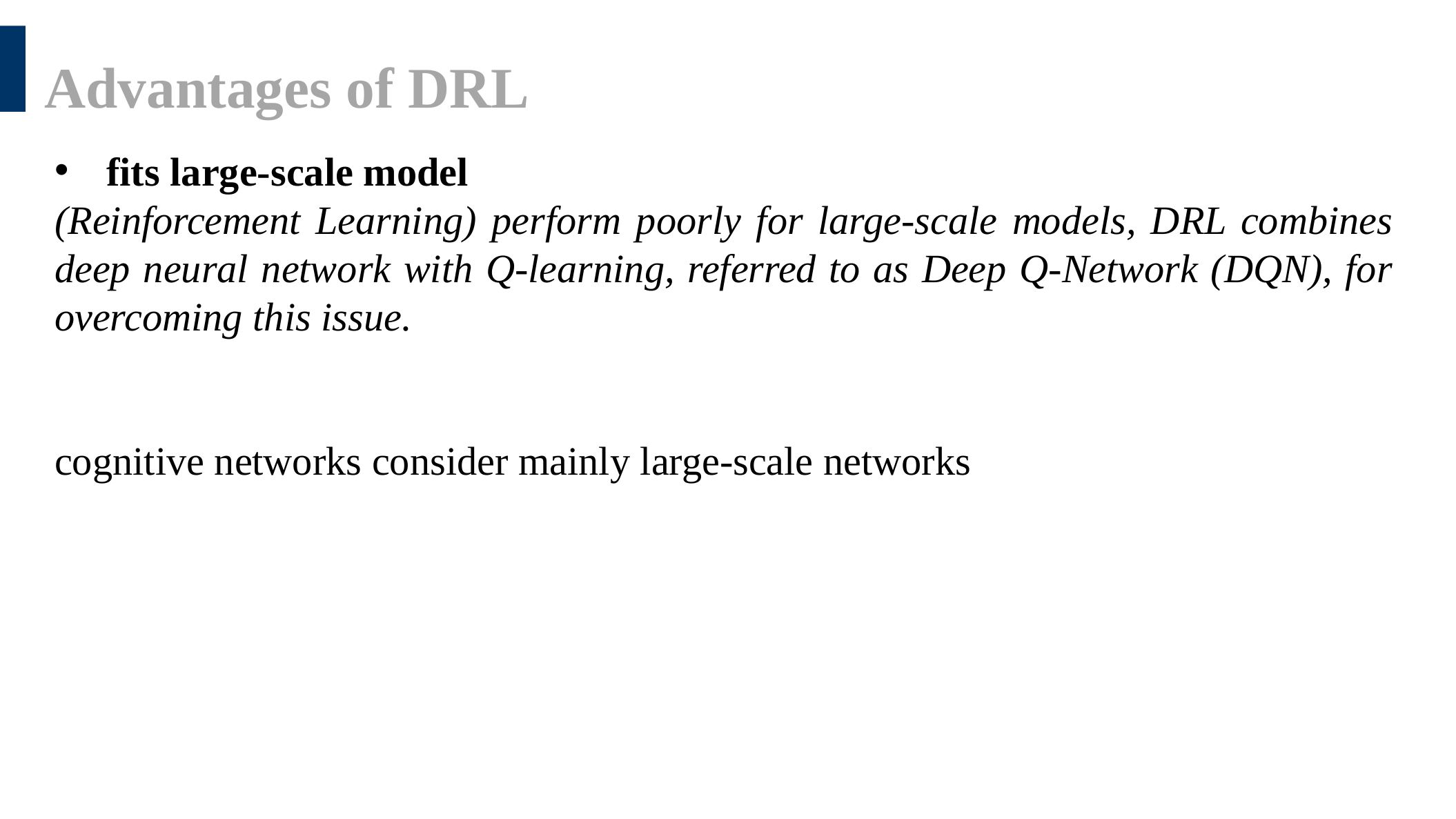

Advantages of DRL
fits large-scale model
(Reinforcement Learning) perform poorly for large-scale models, DRL combines deep neural network with Q-learning, referred to as Deep Q-Network (DQN), for overcoming this issue.

cognitive networks consider mainly large-scale networks